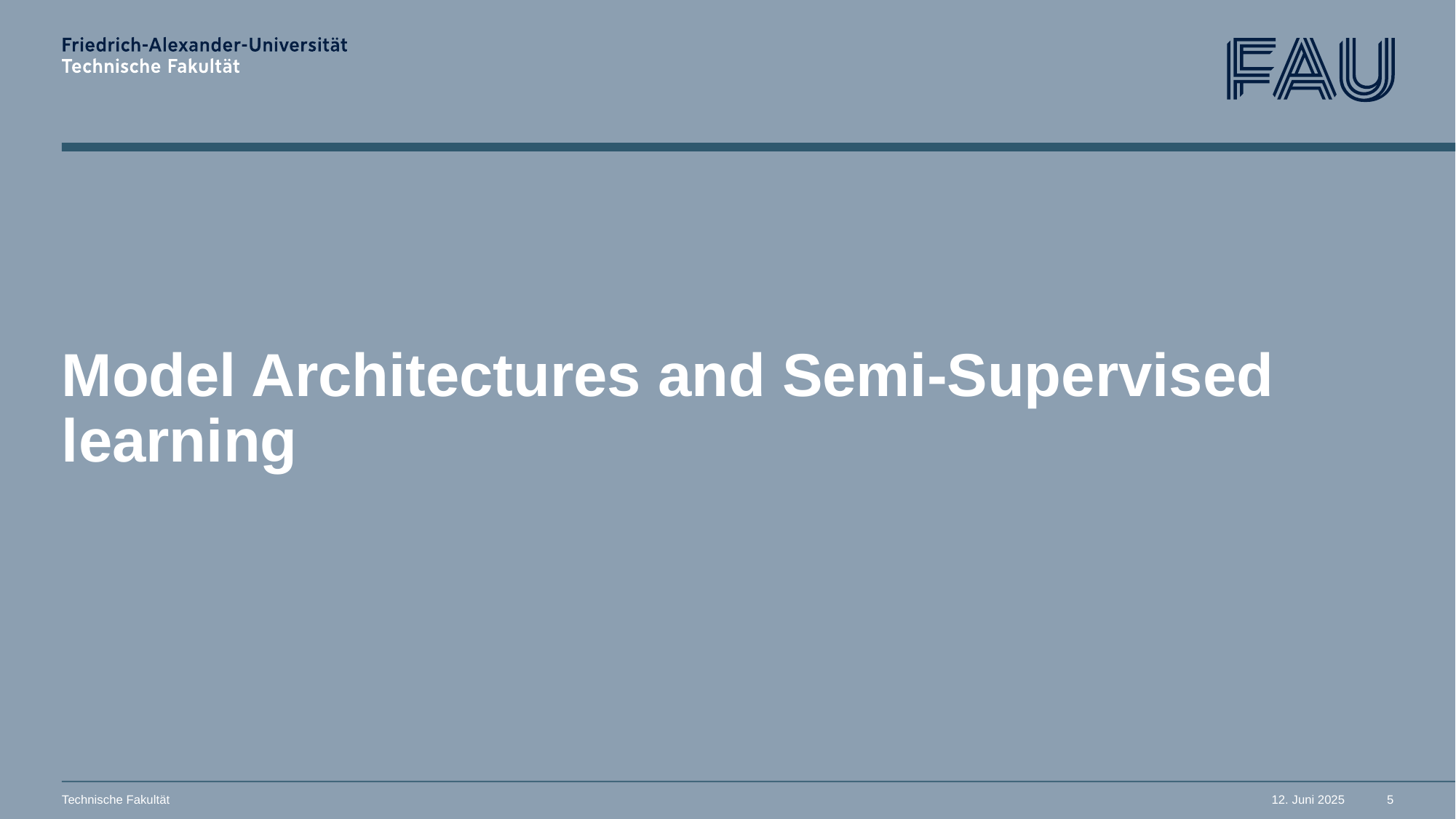

# Model Architectures and Semi-Supervised learning
Technische Fakultät
12. Juni 2025
5